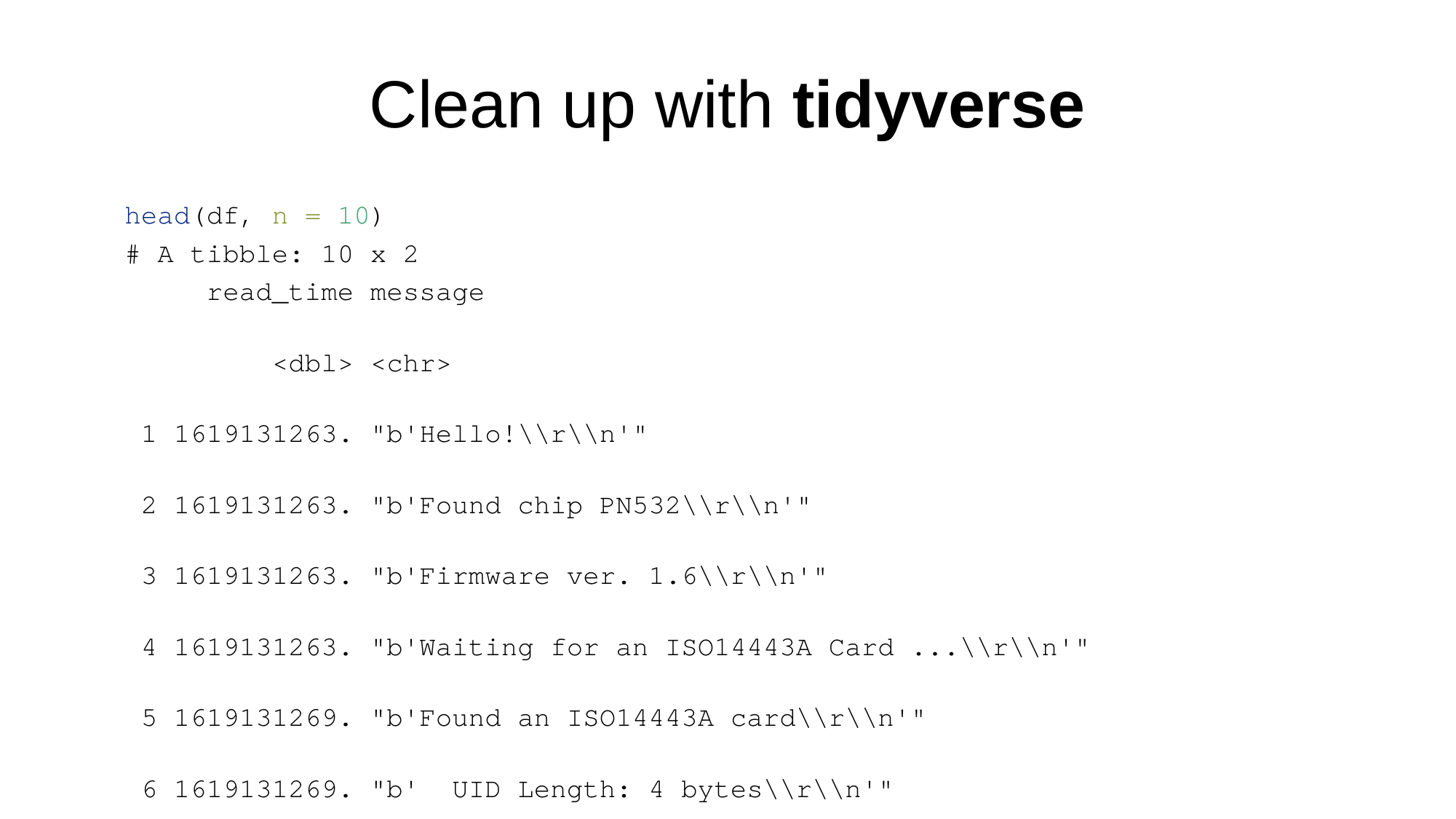

# Clean up with tidyverse
head(df, n = 10)
# A tibble: 10 x 2
     read_time message
         <dbl> <chr>
 1 1619131263. "b'Hello!\\r\\n'"
 2 1619131263. "b'Found chip PN532\\r\\n'"
 3 1619131263. "b'Firmware ver. 1.6\\r\\n'"
 4 1619131263. "b'Waiting for an ISO14443A Card ...\\r\\n'"
 5 1619131269. "b'Found an ISO14443A card\\r\\n'"
 6 1619131269. "b'  UID Length: 4 bytes\\r\\n'"
 7 1619131269. "b'  UID Value: 0xB2 0x8D 0xD0 0xB2\\r\\n'"
 8 1619131269. "b'\\r\\n'"
 9 1619131269. "b'Seems to be a Mifare Classic card (4 byte UID)\\r\\n'"
10 1619131269. "b'Trying to authenticate block 4 with default KEYA value\\r\\n'"